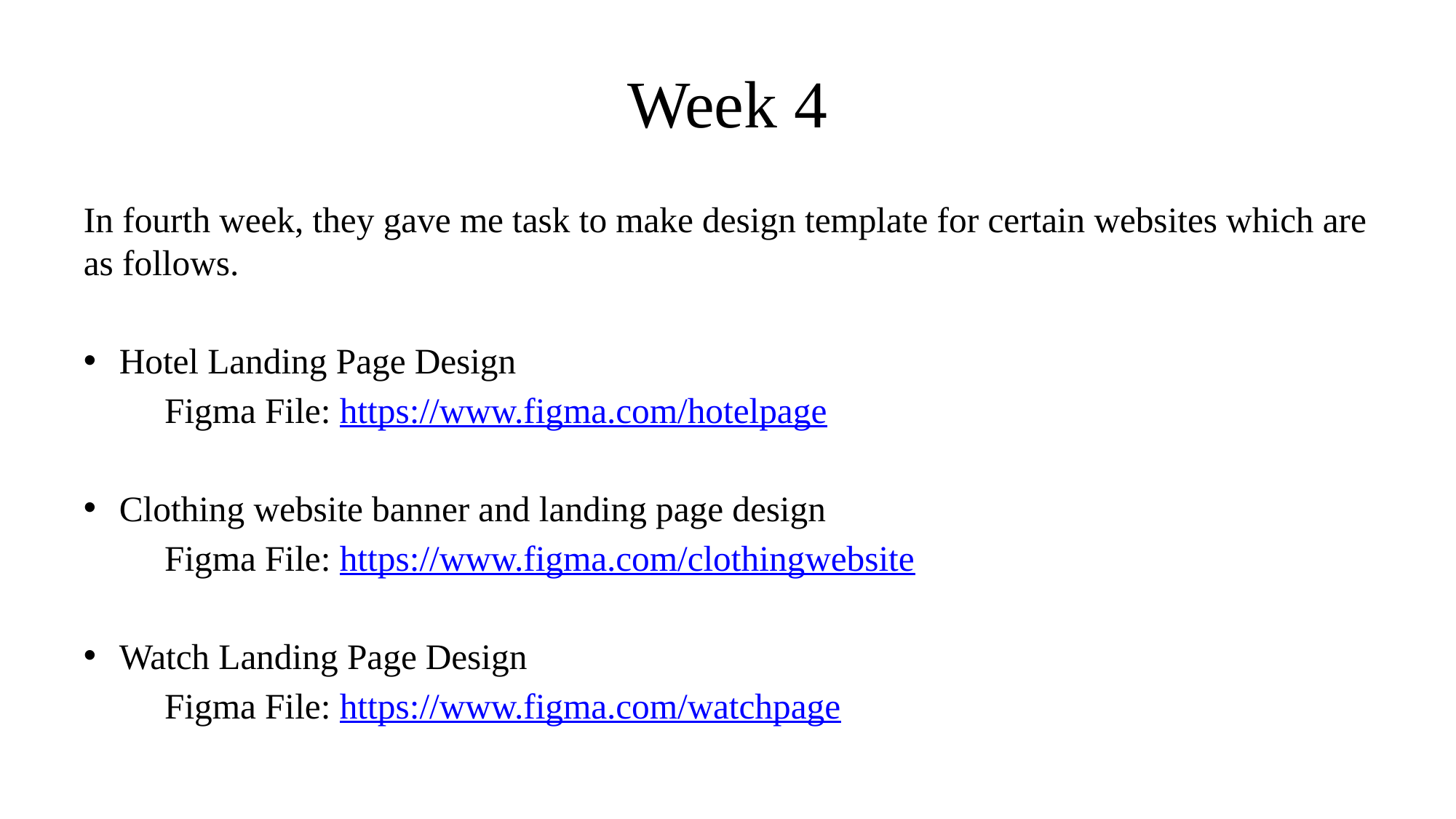

# Week 4
In fourth week, they gave me task to make design template for certain websites which are as follows.

Hotel Landing Page Design
	Figma File: https://www.figma.com/hotelpage

Clothing website banner and landing page design
	Figma File: https://www.figma.com/clothingwebsite

Watch Landing Page Design
	Figma File: https://www.figma.com/watchpage